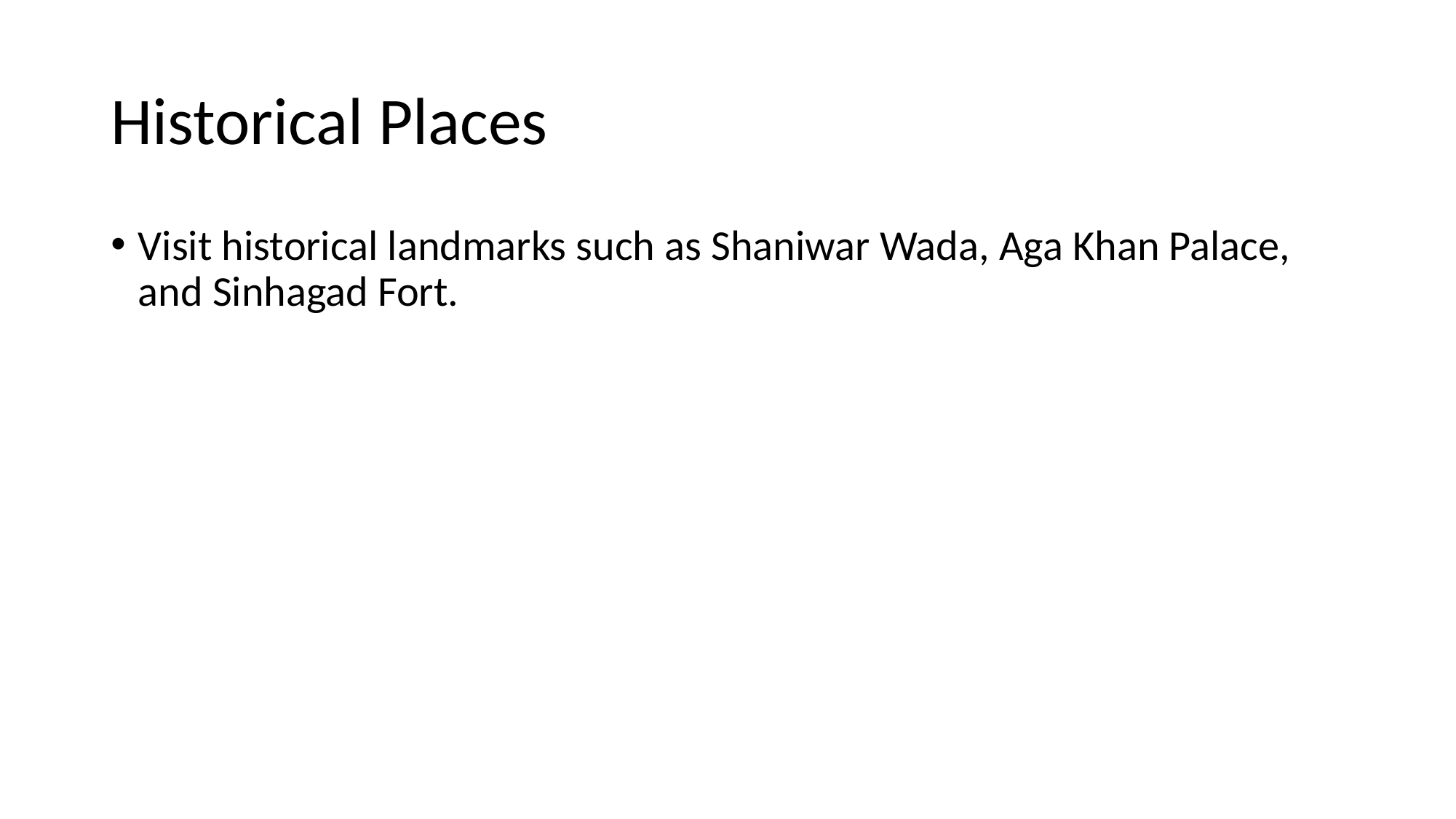

# Historical Places
Visit historical landmarks such as Shaniwar Wada, Aga Khan Palace, and Sinhagad Fort.